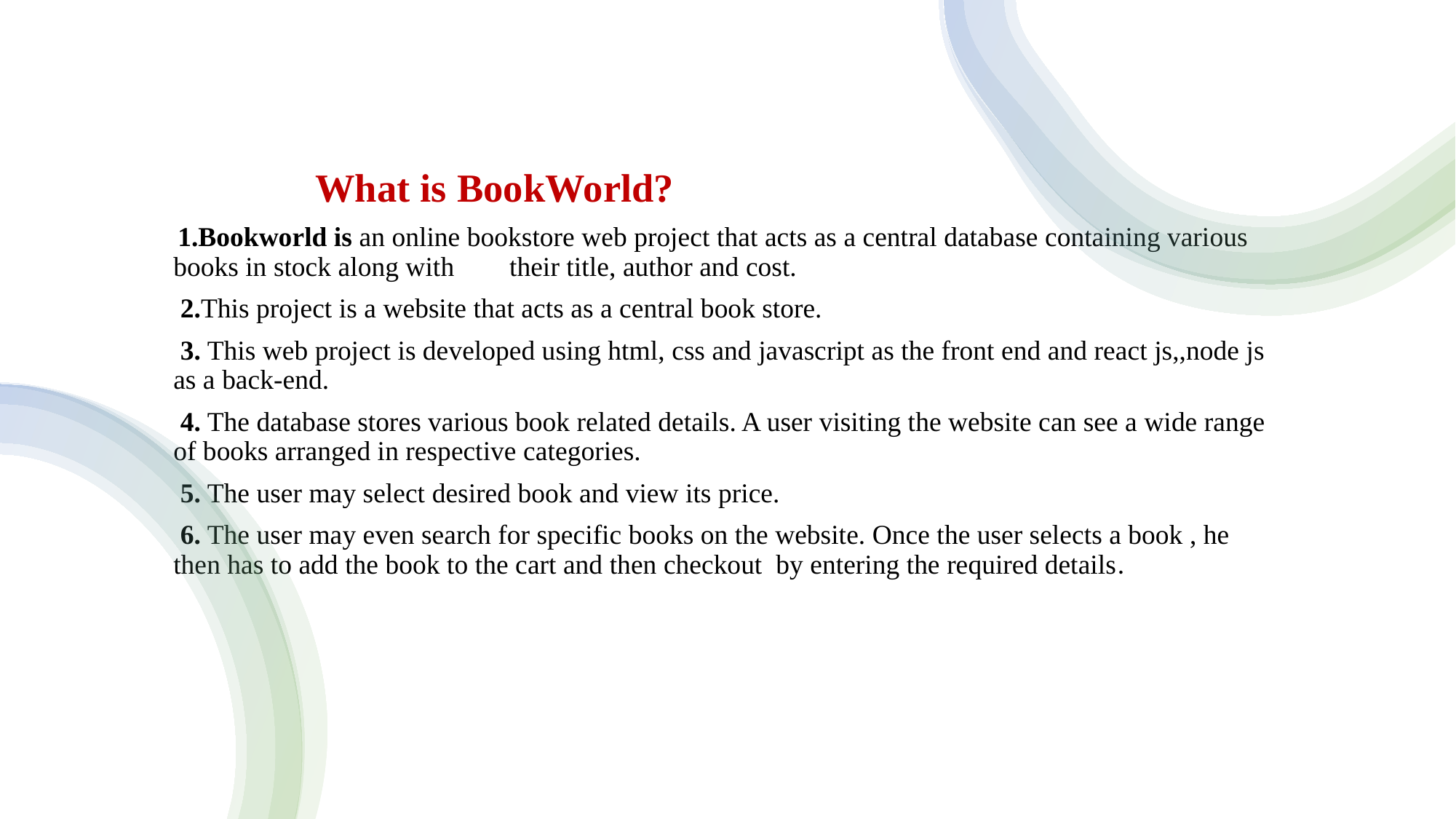

What is BookWorld?
 1.Bookworld is an online bookstore web project that acts as a central database containing various books in stock along with        their title, author and cost.
 2.This project is a website that acts as a central book store.
 3. This web project is developed using html, css and javascript as the front end and react js,,node js as a back-end.
 4. The database stores various book related details. A user visiting the website can see a wide range of books arranged in respective categories.
 5. The user may select desired book and view its price.
 6. The user may even search for specific books on the website. Once the user selects a book , he then has to add the book to the cart and then checkout  by entering the required details.

#